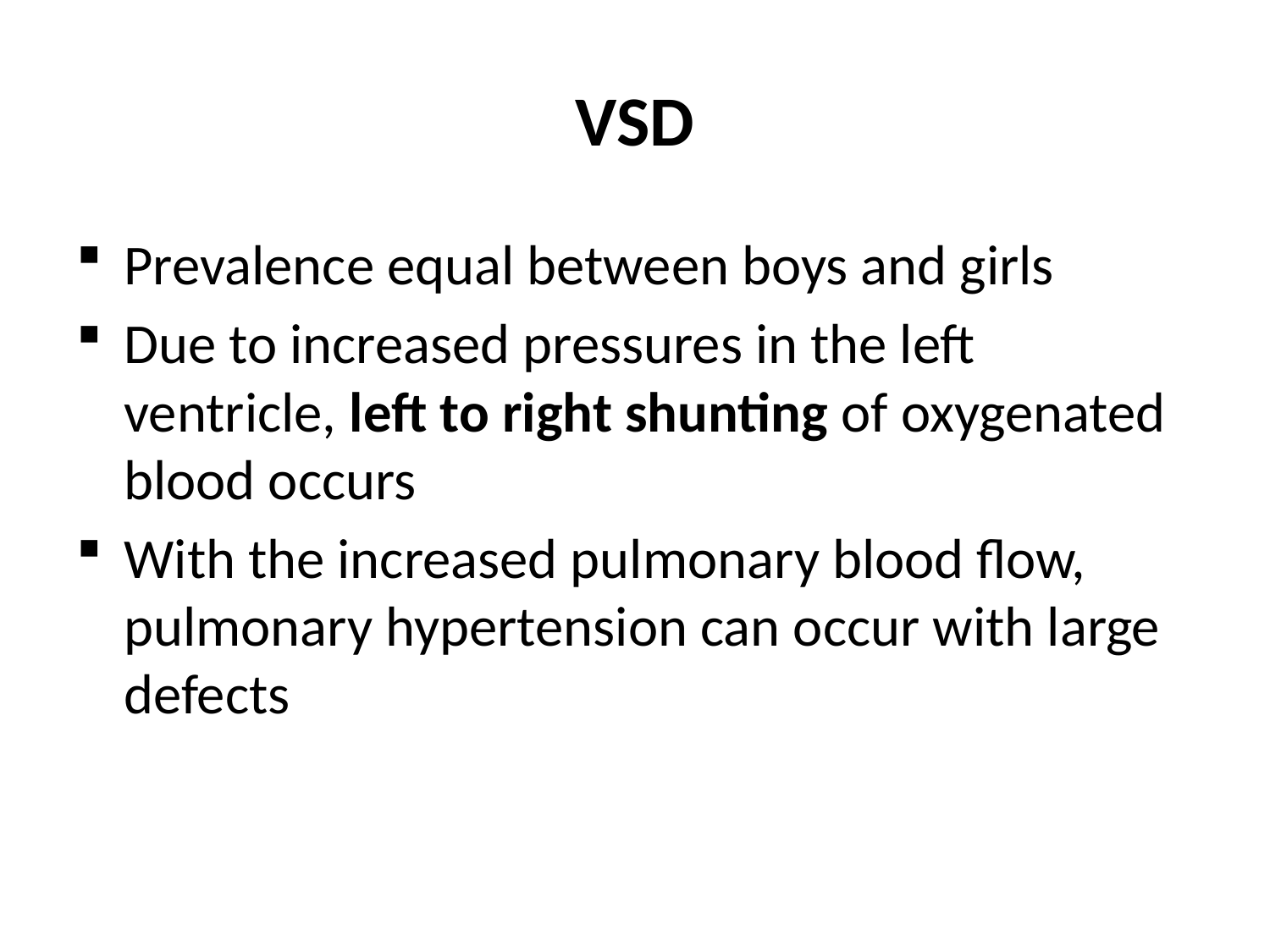

# VSD
Prevalence equal between boys and girls
Due to increased pressures in the left ventricle, left to right shunting of oxygenated blood occurs
With the increased pulmonary blood flow, pulmonary hypertension can occur with large defects